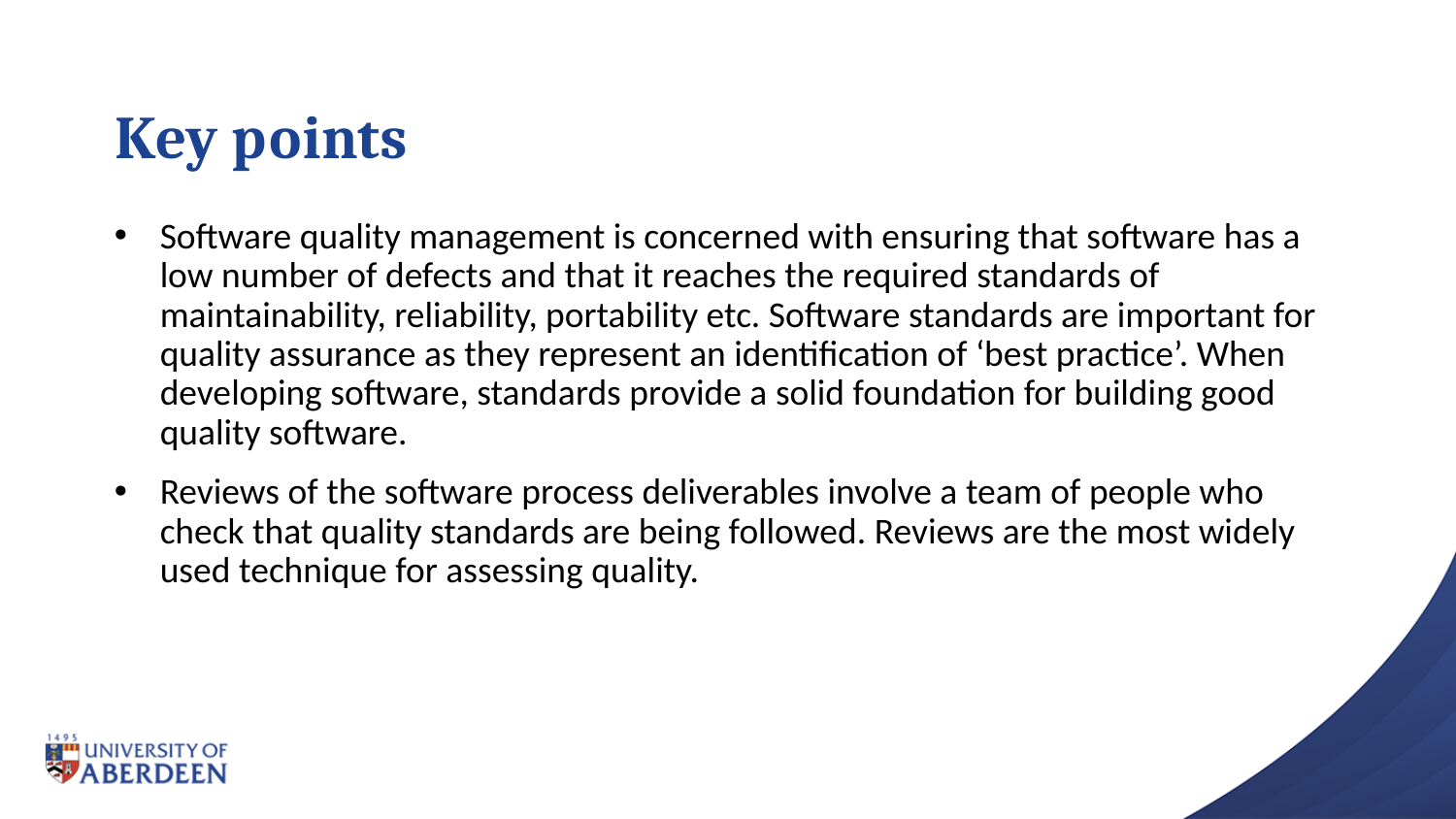

# Key points
Software quality management is concerned with ensuring that software has a low number of defects and that it reaches the required standards of maintainability, reliability, portability etc. Software standards are important for quality assurance as they represent an identification of ‘best practice’. When developing software, standards provide a solid foundation for building good quality software.
Reviews of the software process deliverables involve a team of people who check that quality standards are being followed. Reviews are the most widely used technique for assessing quality.

Chapter 24 Quality management
73
10/12/2014